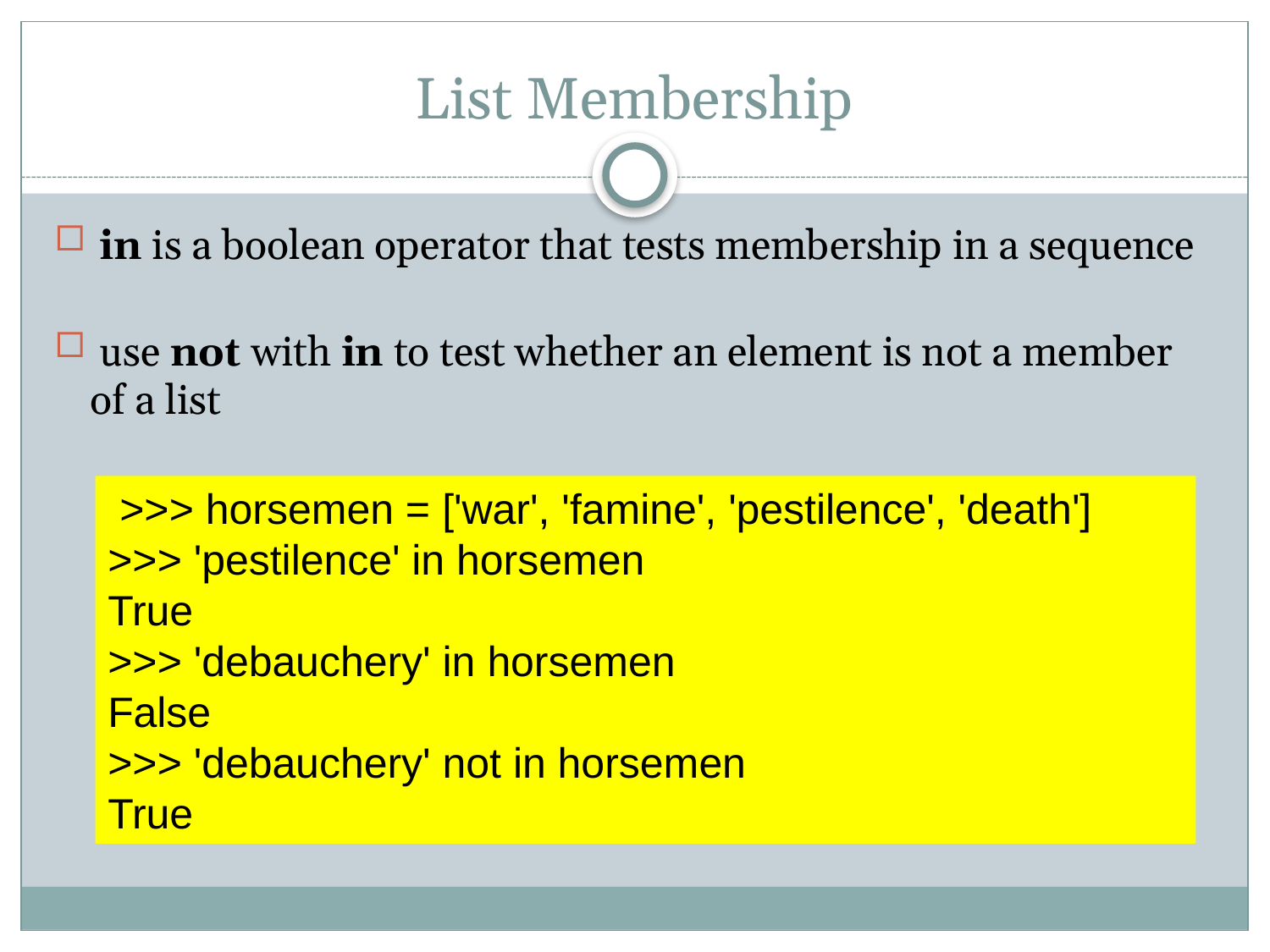

# List Membership
 in is a boolean operator that tests membership in a sequence
 use not with in to test whether an element is not a member of a list

 >>> horsemen = ['war', 'famine', 'pestilence', 'death']
>>> 'pestilence' in horsemen
True
>>> 'debauchery' in horsemen
False
>>> 'debauchery' not in horsemen
True